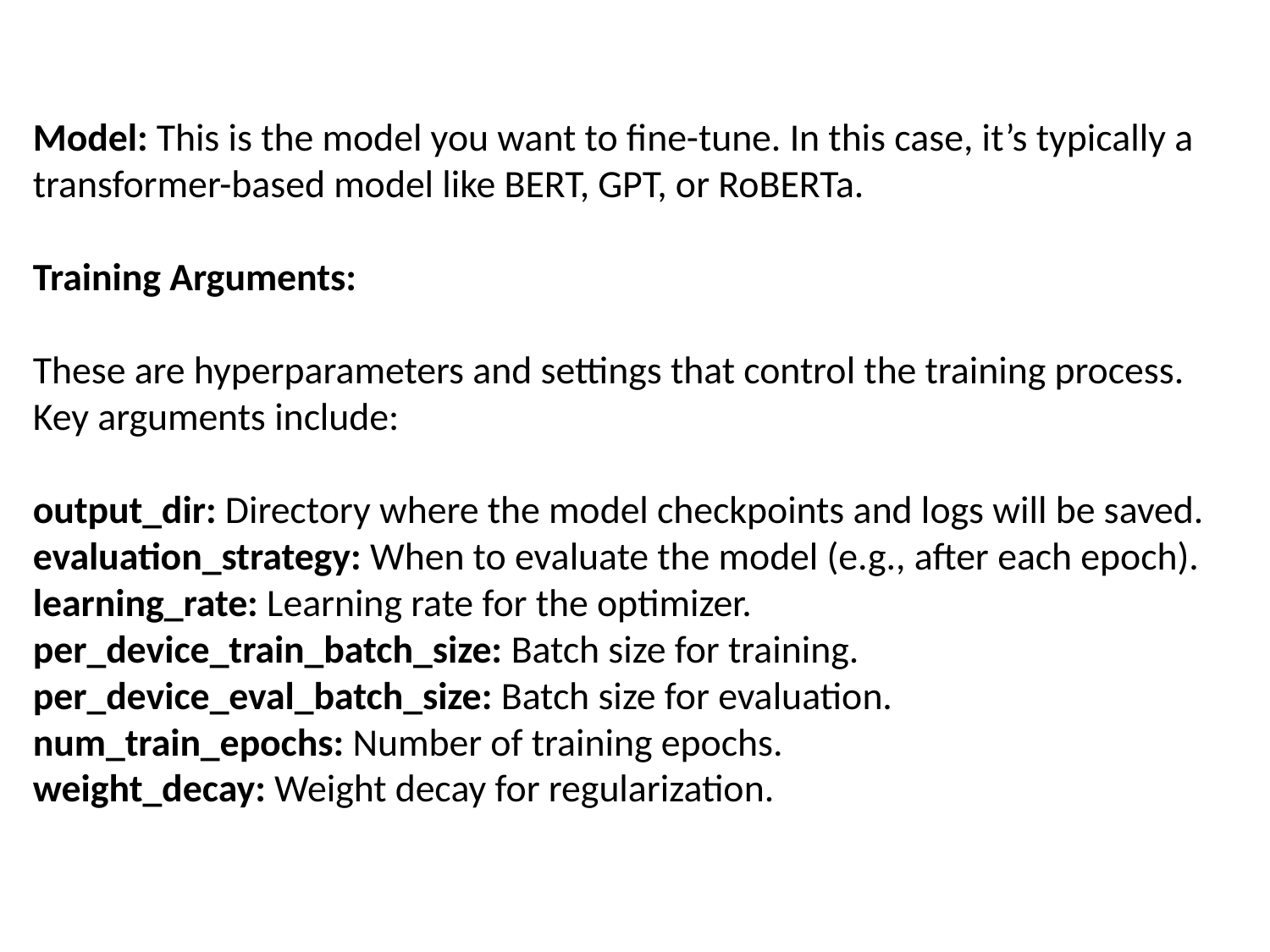

Model: This is the model you want to fine-tune. In this case, it’s typically a transformer-based model like BERT, GPT, or RoBERTa.

Training Arguments:

These are hyperparameters and settings that control the training process. Key arguments include:

output_dir: Directory where the model checkpoints and logs will be saved.
evaluation_strategy: When to evaluate the model (e.g., after each epoch).
learning_rate: Learning rate for the optimizer.
per_device_train_batch_size: Batch size for training.
per_device_eval_batch_size: Batch size for evaluation.
num_train_epochs: Number of training epochs.
weight_decay: Weight decay for regularization.